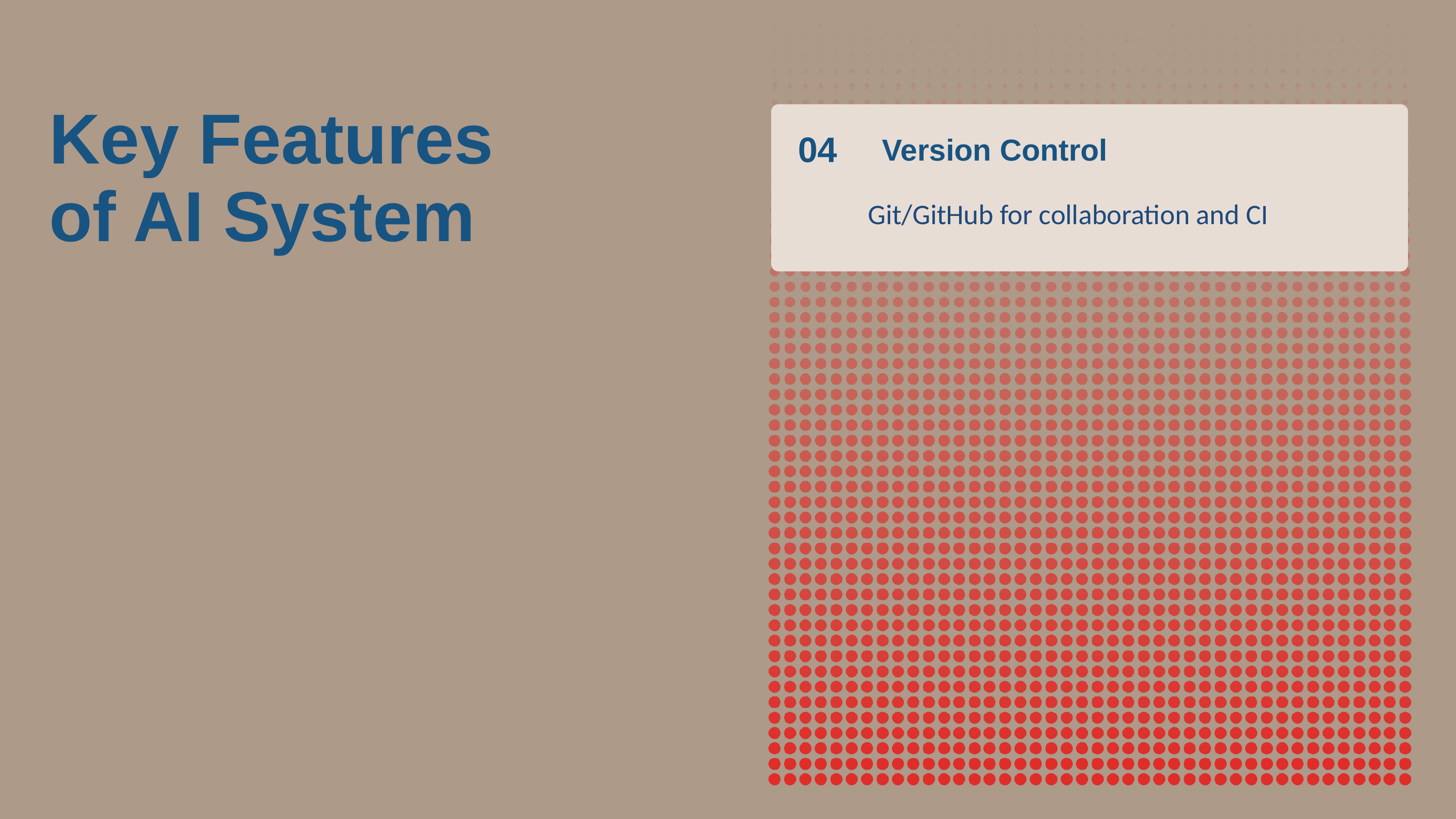

Key Features of AI System

04
 Version Control

Git/GitHub for collaboration and CI